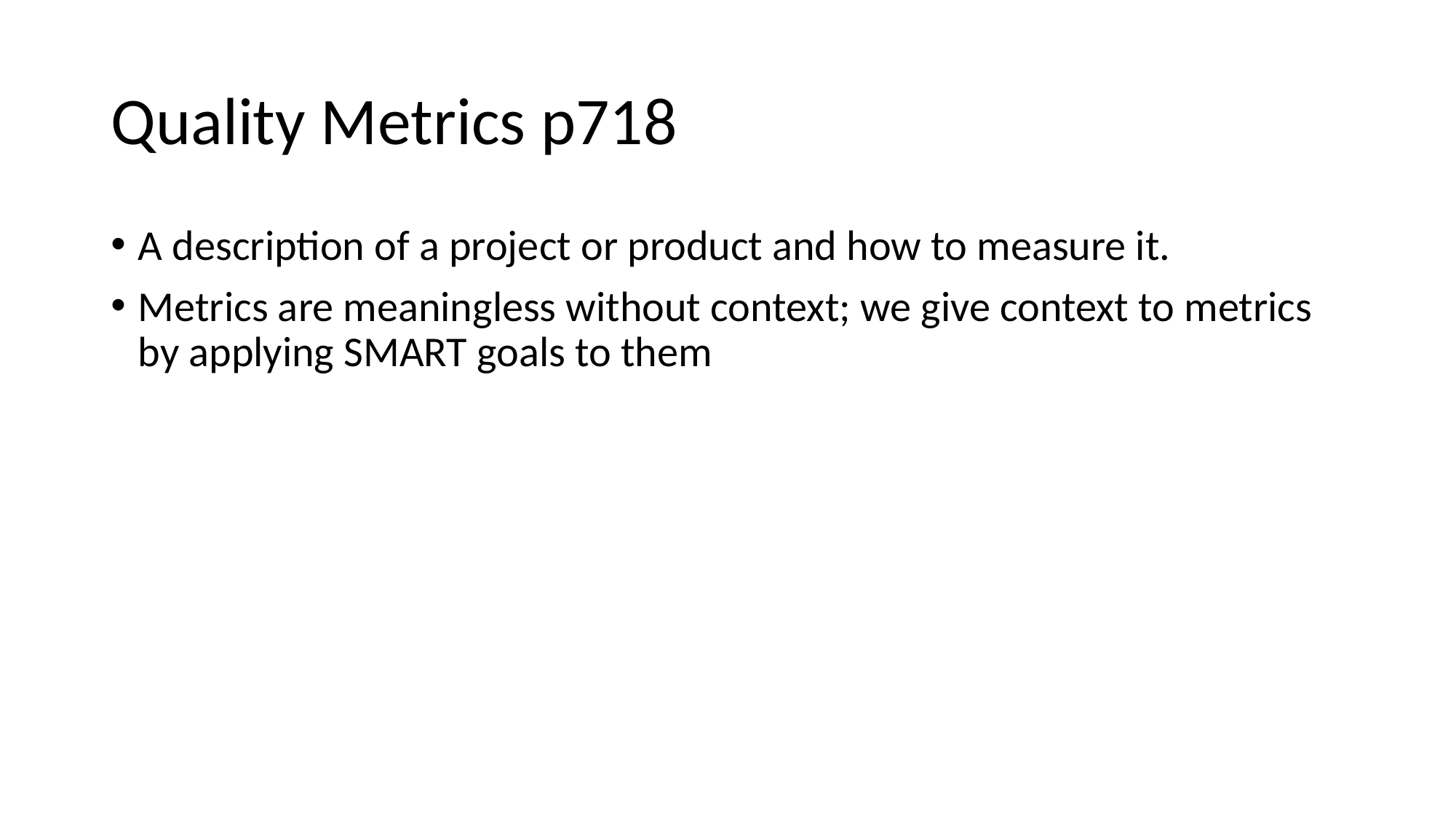

# Quality Metrics p718
A description of a project or product and how to measure it.
Metrics are meaningless without context; we give context to metrics by applying SMART goals to them
37